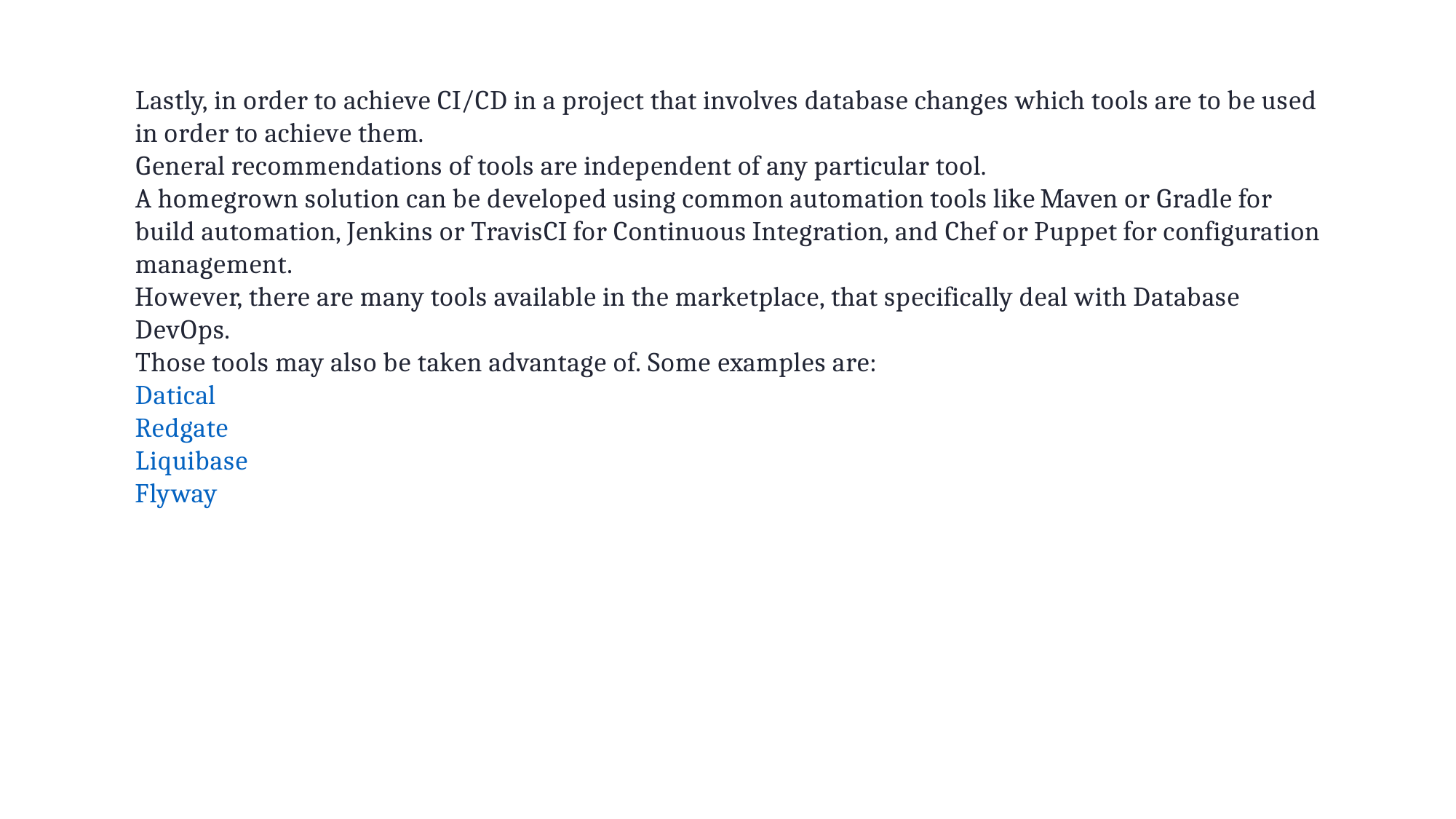

Lastly, in order to achieve CI/CD in a project that involves database changes which tools are to be used in order to achieve them.
General recommendations of tools are independent of any particular tool.
A homegrown solution can be developed using common automation tools like Maven or Gradle for build automation, Jenkins or TravisCI for Continuous Integration, and Chef or Puppet for configuration management.
However, there are many tools available in the marketplace, that specifically deal with Database DevOps.
Those tools may also be taken advantage of. Some examples are:
Datical
Redgate
Liquibase
Flyway